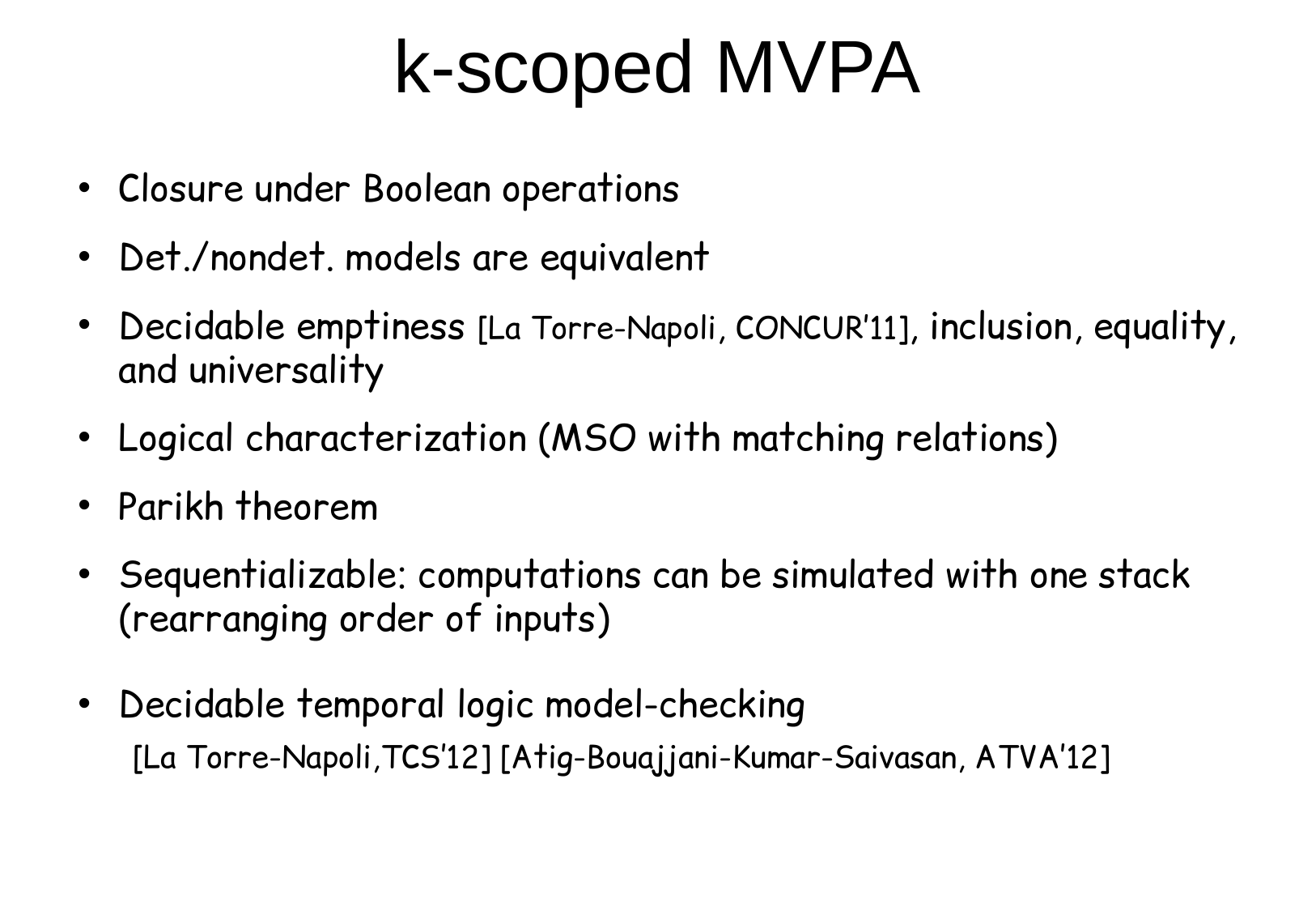

# k-scoped MVPA
Closure under Boolean operations

Det./nondet. models are equivalent

Decidable emptiness [La Torre-Napoli, CONCUR’11], inclusion, equality, and universality

Logical characterization (MSO with matching relations)

Parikh theorem

Sequentializable: computations can be simulated with one stack (rearranging order of inputs)

Decidable temporal logic model-checking
     [La Torre-Napoli,TCS’12] [Atig-Bouajjani-Kumar-Saivasan, ATVA’12]